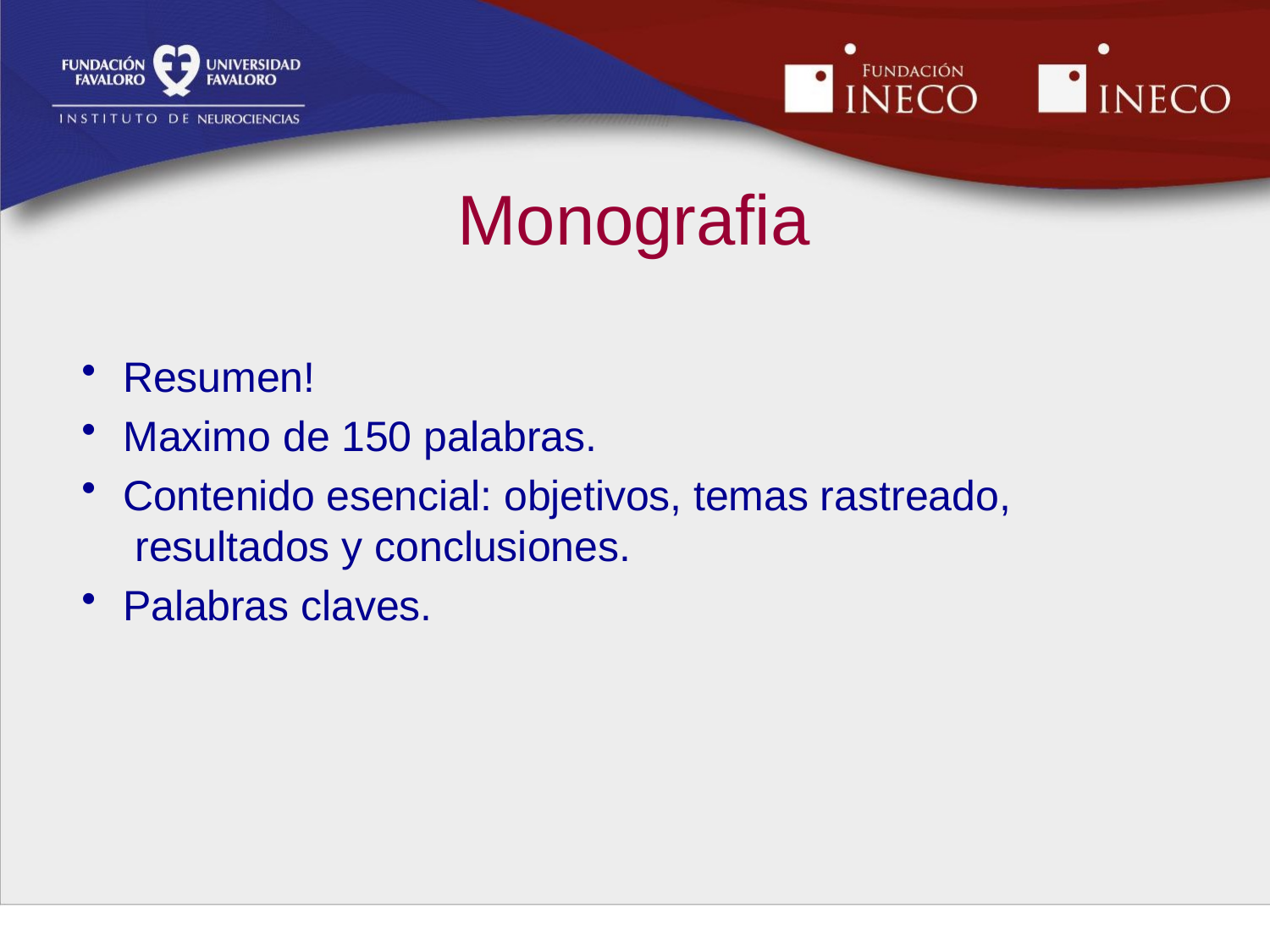

# Monografia
Resumen!
Maximo de 150 palabras.
Contenido esencial: objetivos, temas rastreado,  resultados y conclusiones.
Palabras claves.